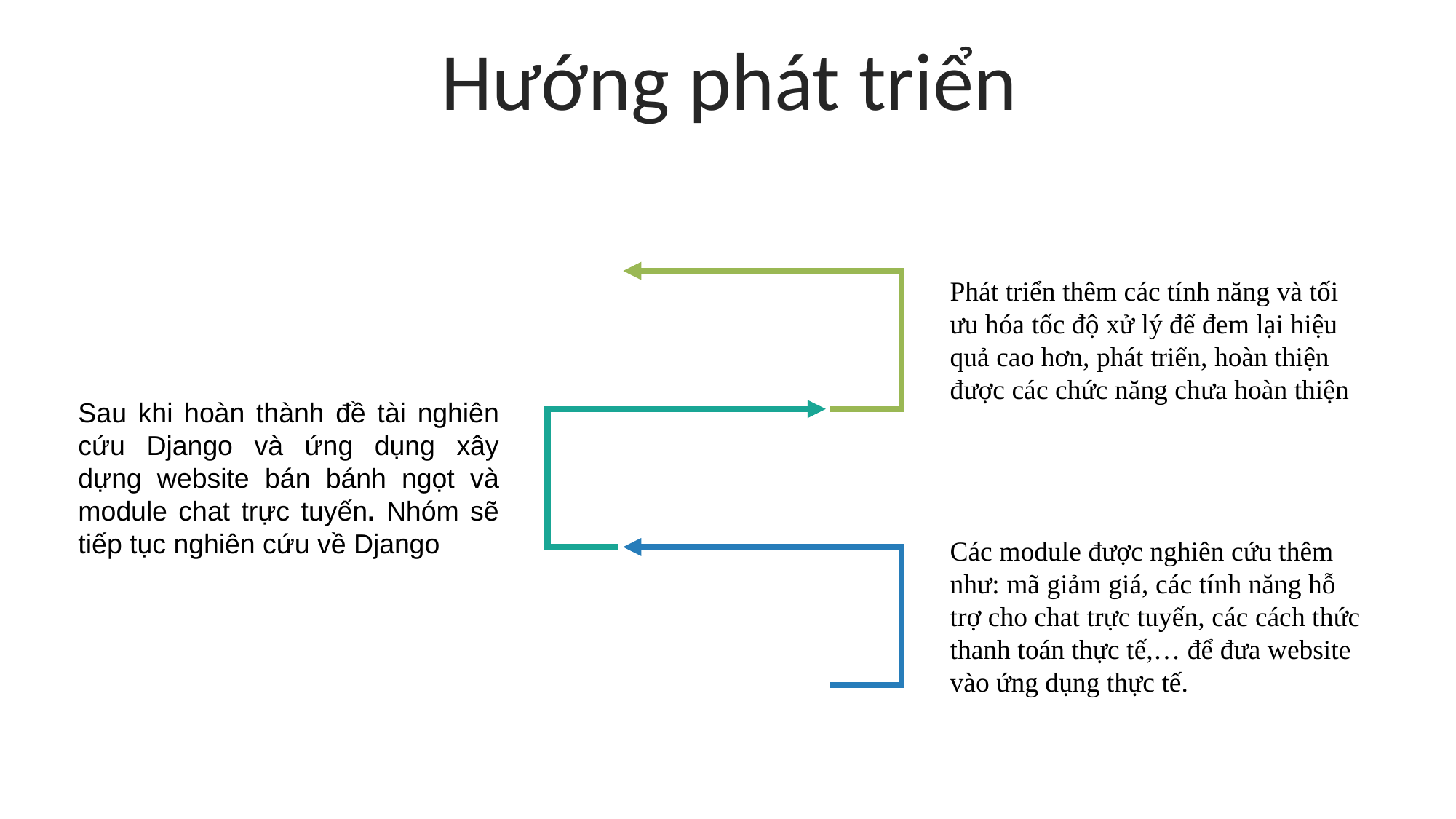

Hướng phát triển
Phát triển thêm các tính năng và tối ưu hóa tốc độ xử lý để đem lại hiệu quả cao hơn, phát triển, hoàn thiện được các chức năng chưa hoàn thiện

Sau khi hoàn thành đề tài nghiên cứu Django và ứng dụng xây dựng website bán bánh ngọt và module chat trực tuyến. Nhóm sẽ tiếp tục nghiên cứu về Django

Các module được nghiên cứu thêm như: mã giảm giá, các tính năng hỗ trợ cho chat trực tuyến, các cách thức thanh toán thực tế,… để đưa website vào ứng dụng thực tế.